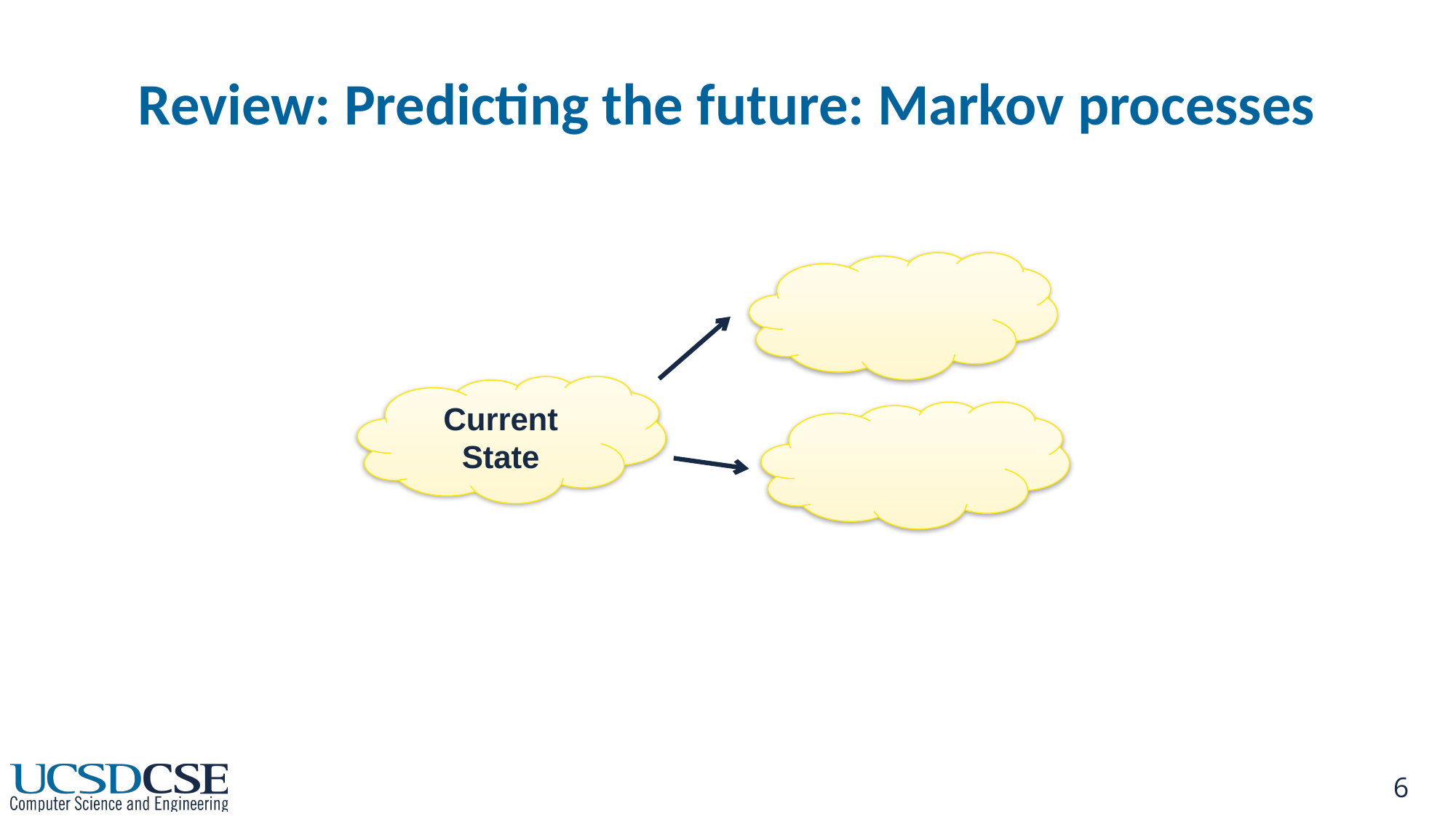

# Review: Predicting the future: Markov processes

Current State